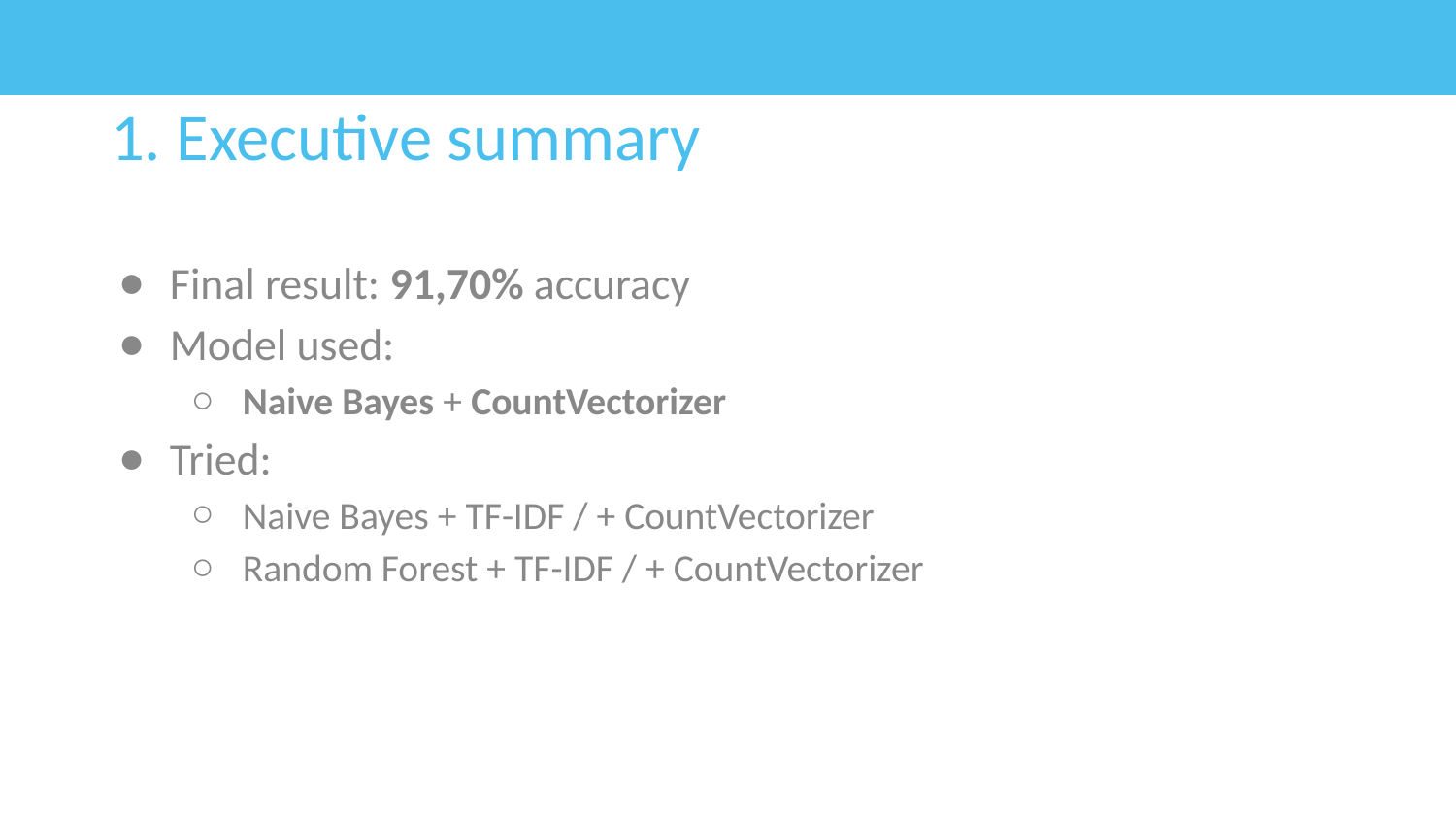

# 1. Executive summary
Final result: 91,70% accuracy
Model used:
Naive Bayes + CountVectorizer
Tried:
Naive Bayes + TF-IDF / + CountVectorizer
Random Forest + TF-IDF / + CountVectorizer